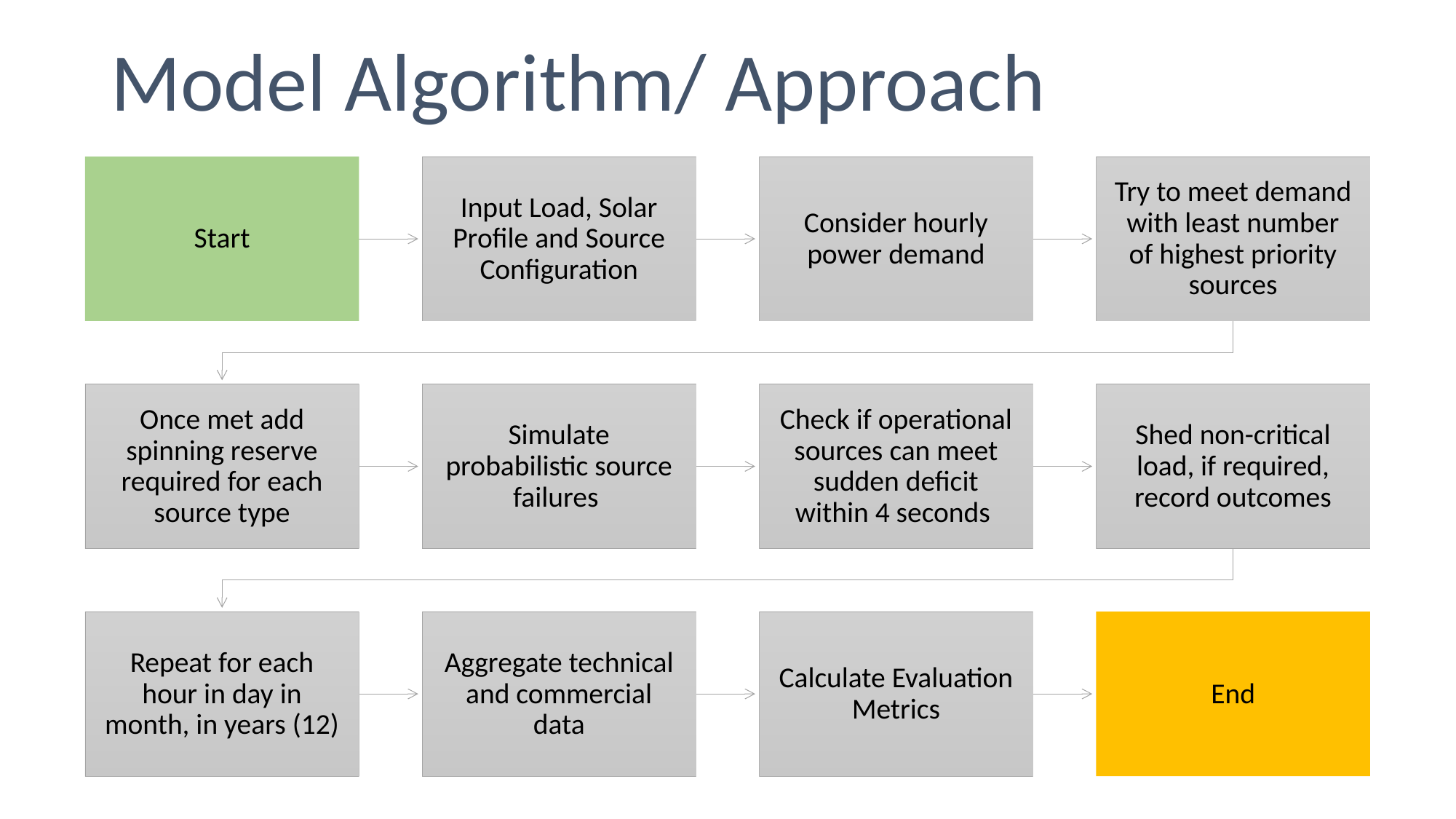

# Model Algorithm/ Approach

Start

Input Load, Solar Profile and Source Configuration

Consider hourly power demand

Try to meet demand with least number of highest priority sources

Once met add spinning reserve required for each source type

Simulate probabilistic source failures

Check if operational sources can meet sudden deficit within 4 seconds

Shed non-critical load, if required, record outcomes

Repeat for each hour in day in month, in years (12)

Aggregate technical and commercial data

Calculate Evaluation Metrics
End